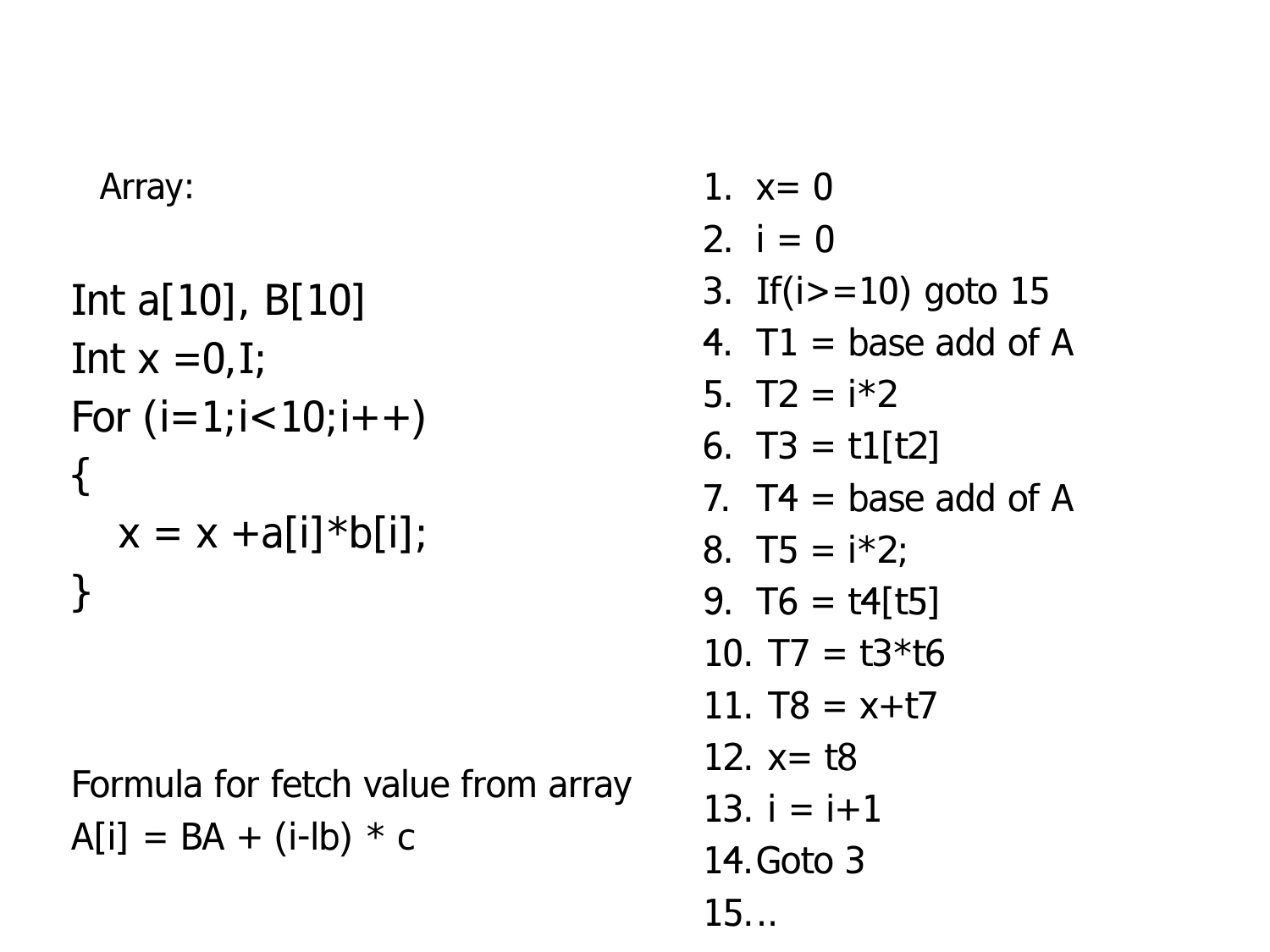

# Array:
x= 0
i = 0
If(i>=10) goto 15
T1 = base add of A
T2 = i*2
T3 = t1[t2]
T4 = base add of A
T5 = i*2;
T6 = t4[t5]
 T7 = t3*t6
 T8 = x+t7
 x= t8
 i = i+1
Goto 3
..

Int a[10], B[10]
Int x =0,I;
For (i=1;i<10;i++)
{
x = x +a[i]*b[i];
}

Formula for fetch value from array
A[i] = BA + (i-lb) * c